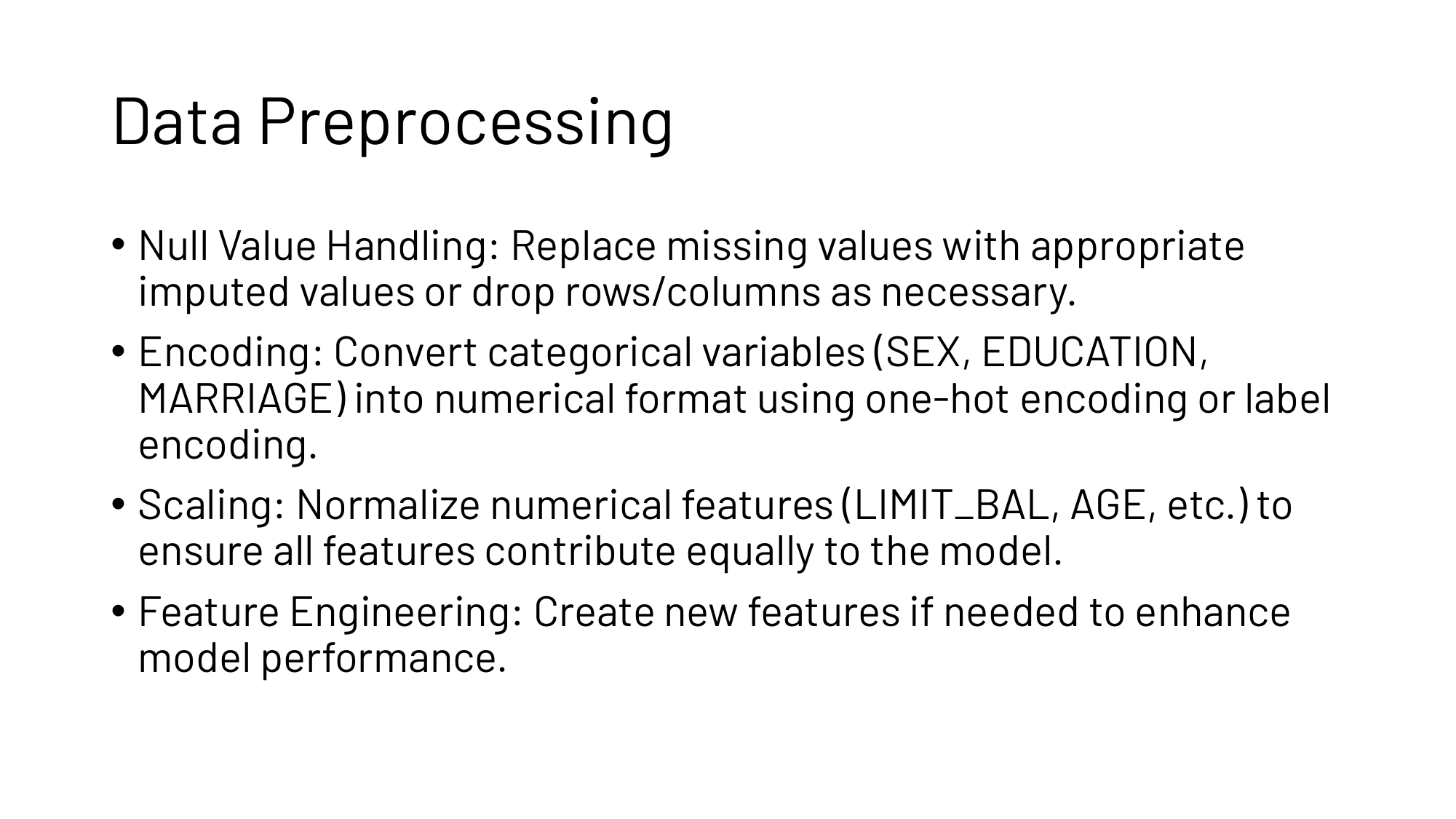

# Data Preprocessing
Null Value Handling: Replace missing values with appropriate imputed values or drop rows/columns as necessary.
Encoding: Convert categorical variables (SEX, EDUCATION, MARRIAGE) into numerical format using one-hot encoding or label encoding.
Scaling: Normalize numerical features (LIMIT_BAL, AGE, etc.) to ensure all features contribute equally to the model.
Feature Engineering: Create new features if needed to enhance model performance.